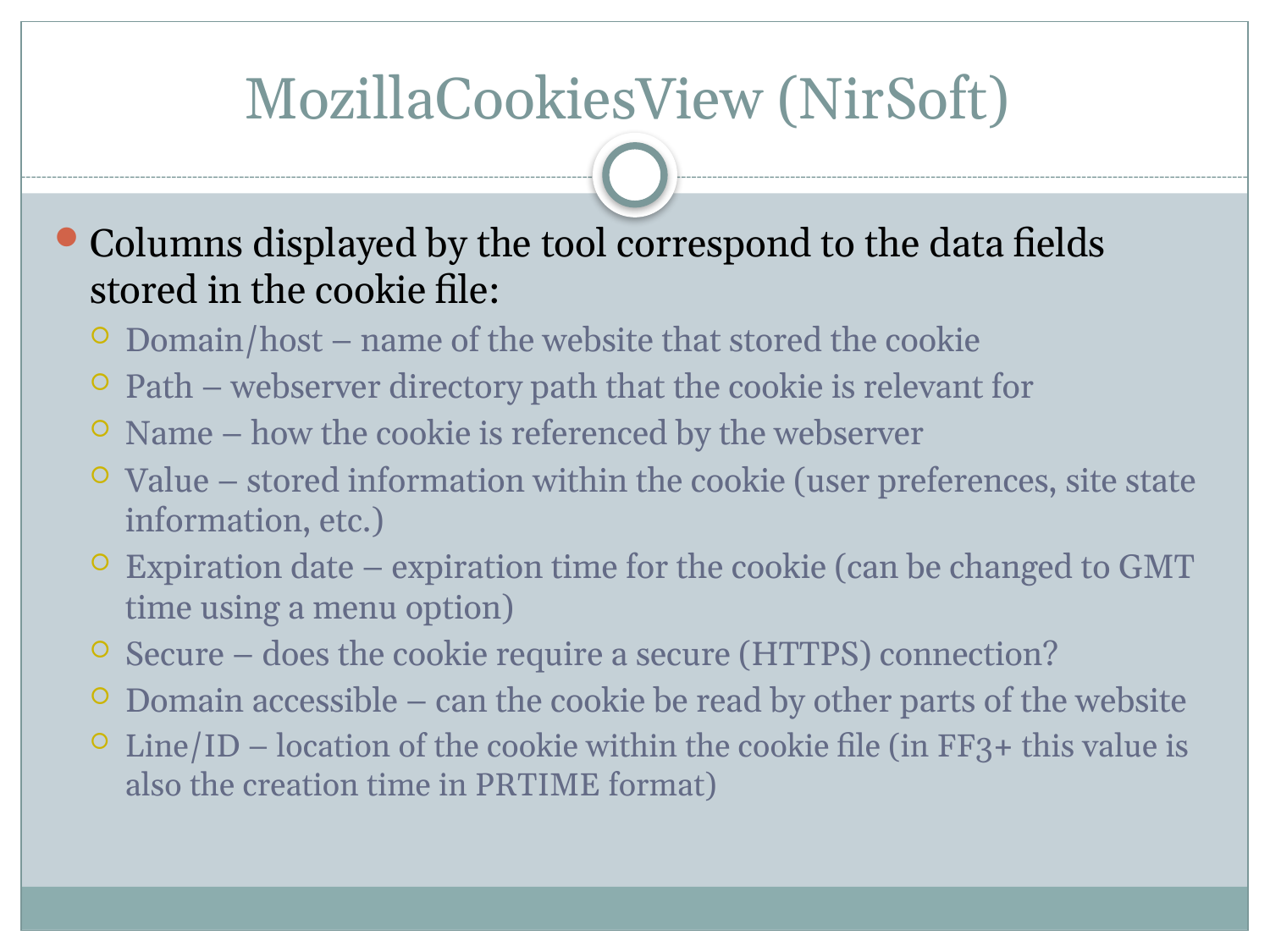

# MozillaCookiesView (NirSoft)
Columns displayed by the tool correspond to the data fields stored in the cookie file:
Domain/host – name of the website that stored the cookie
Path – webserver directory path that the cookie is relevant for
Name – how the cookie is referenced by the webserver
Value – stored information within the cookie (user preferences, site state information, etc.)
Expiration date – expiration time for the cookie (can be changed to GMT time using a menu option)
Secure – does the cookie require a secure (HTTPS) connection?
Domain accessible – can the cookie be read by other parts of the website
Line/ID – location of the cookie within the cookie file (in FF3+ this value is also the creation time in PRTIME format)